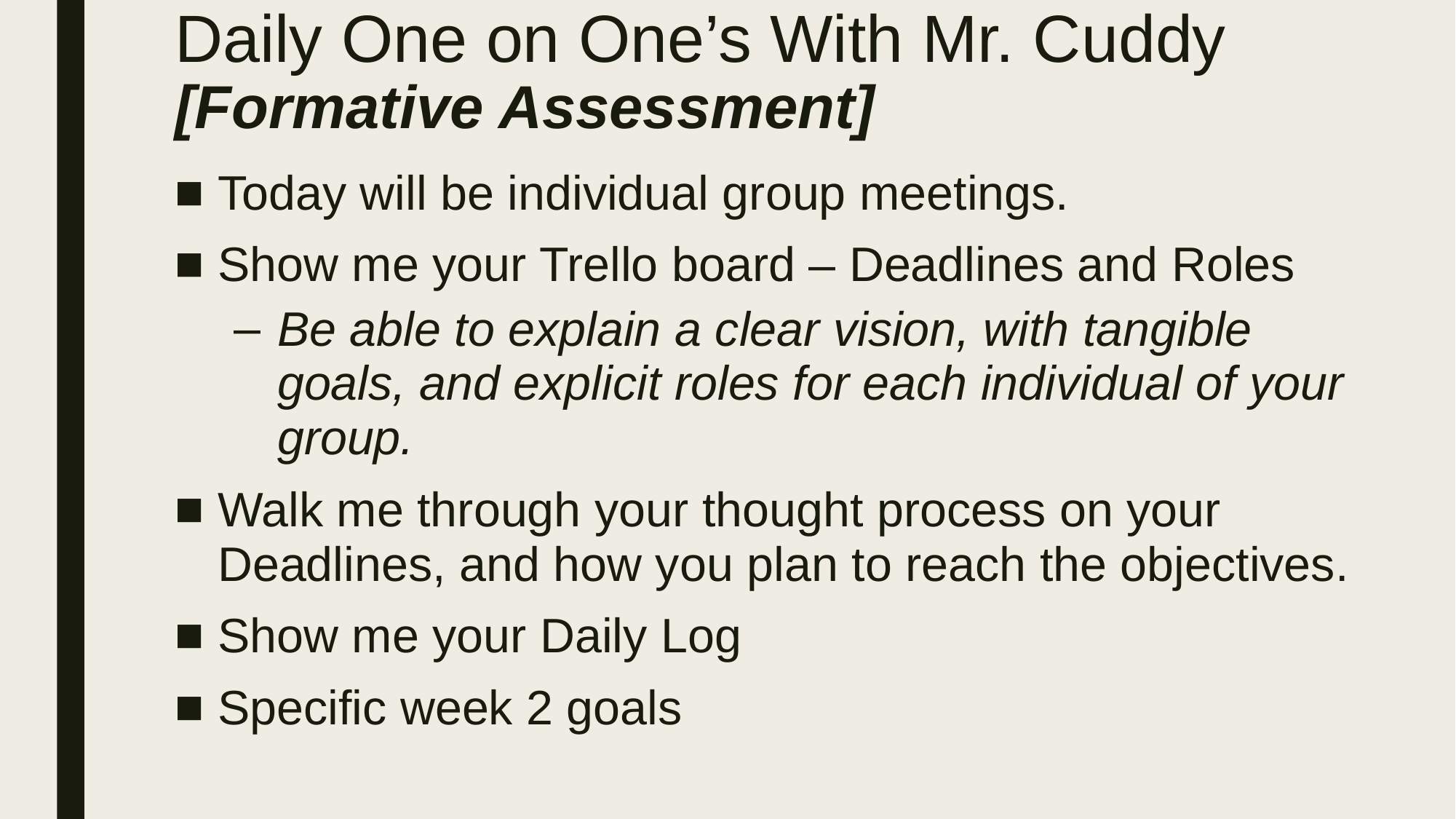

# Daily One on One’s With Mr. Cuddy [Formative Assessment]
Today will be individual group meetings.
Show me your Trello board – Deadlines and Roles
Be able to explain a clear vision, with tangible goals, and explicit roles for each individual of your group.
Walk me through your thought process on your Deadlines, and how you plan to reach the objectives.
Show me your Daily Log
Specific week 2 goals